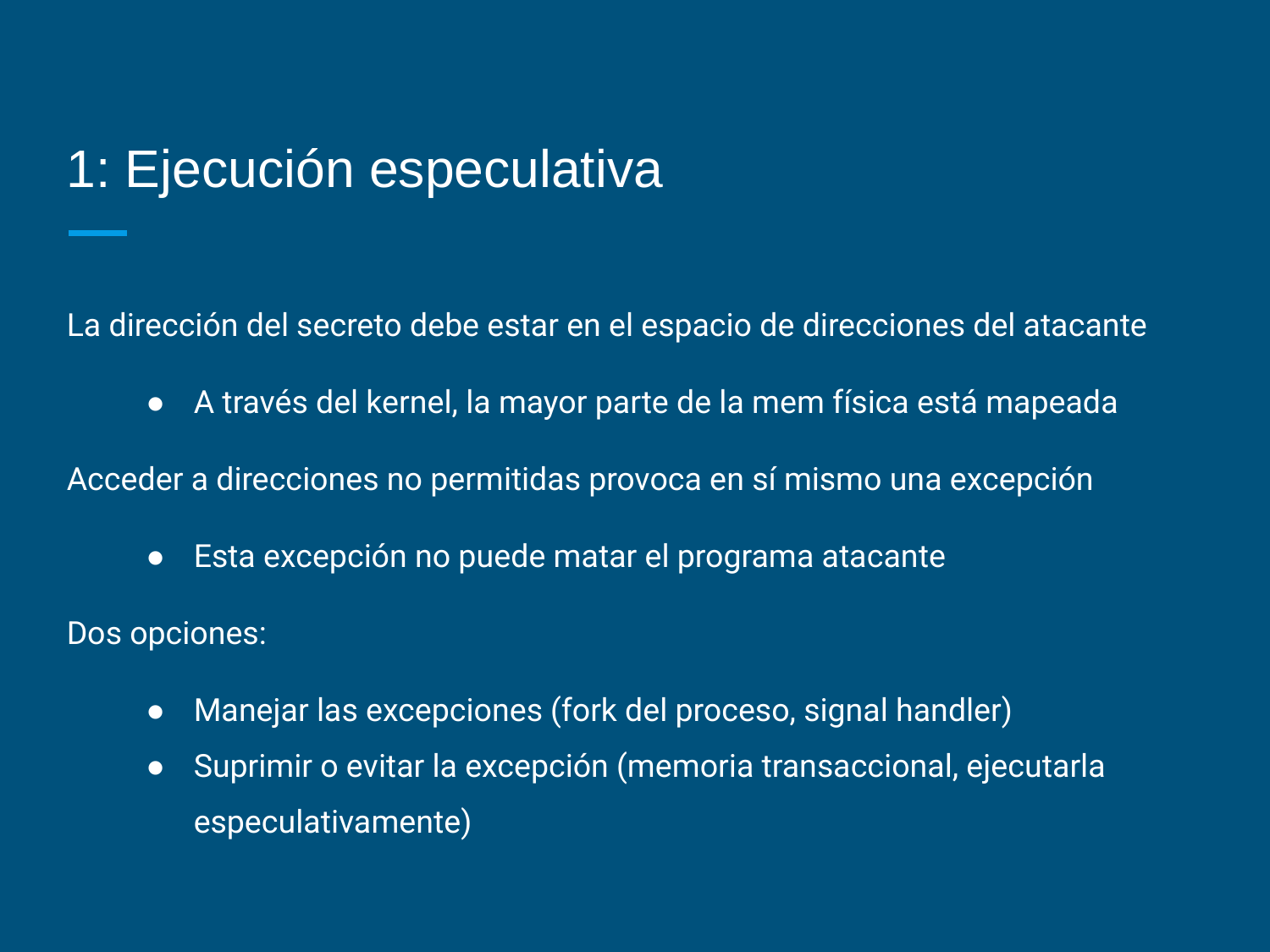

# 1: Ejecución especulativa
La dirección del secreto debe estar en el espacio de direcciones del atacante
A través del kernel, la mayor parte de la mem física está mapeada
Acceder a direcciones no permitidas provoca en sí mismo una excepción
Esta excepción no puede matar el programa atacante
Dos opciones:
Manejar las excepciones (fork del proceso, signal handler)
Suprimir o evitar la excepción (memoria transaccional, ejecutarla especulativamente)